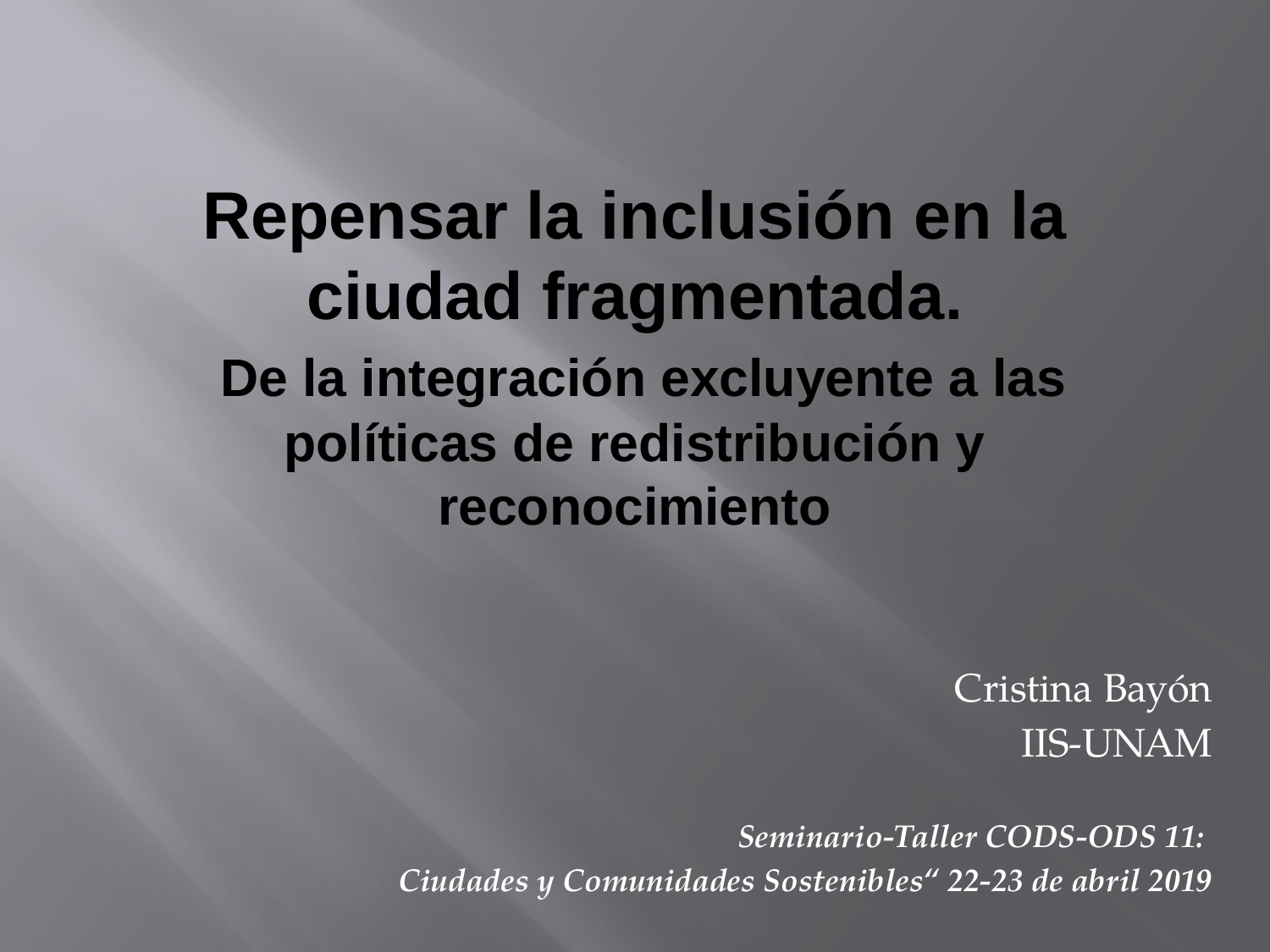

# Repensar la inclusión en la ciudad fragmentada. De la integración excluyente a las políticas de redistribución y reconocimiento
Cristina Bayón
 IIS-UNAM

Seminario-Taller CODS-ODS 11:
Ciudades y Comunidades Sostenibles“ 22-23 de abril 2019